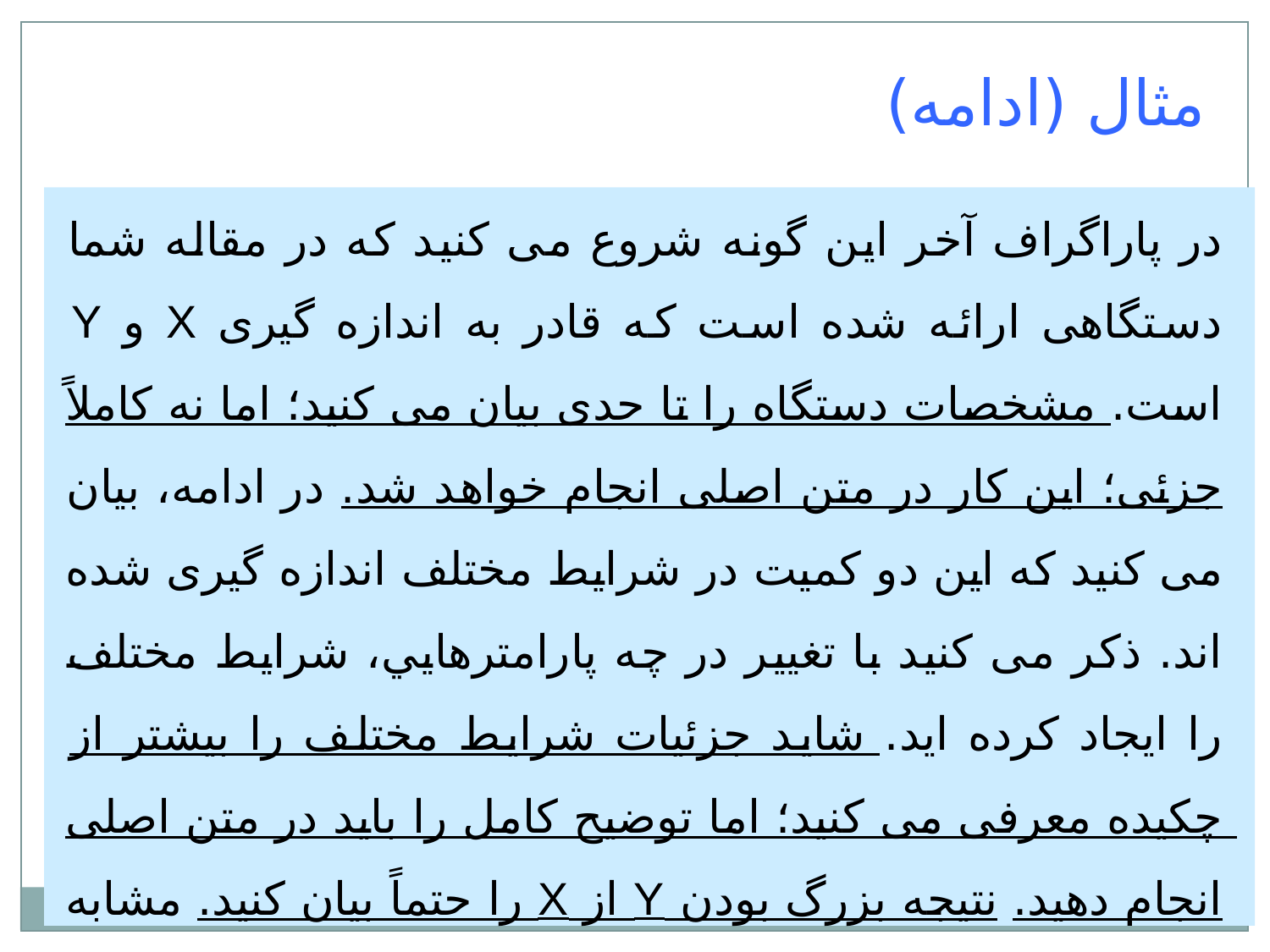

مثال (ادامه)
در پاراگراف آخر اين گونه شروع می کنيد که در مقاله شما دستگاهی ارائه شده است که قادر به اندازه گيری X و Y است. مشخصات دستگاه را تا حدی بيان می کنيد؛ اما نه کاملاً جزئی؛ اين کار در متن اصلی انجام خواهد شد. در ادامه، بيان می کنيد که اين دو کميت در شرايط مختلف اندازه گيری شده اند. ذکر می کنيد با تغيير در چه پارامترهايي، شرايط مختلف را ايجاد کرده ايد. شايد جزئيات شرايط مختلف را بيشتر از چکيده معرفی می کنيد؛ اما توضيح کامل را بايد در متن اصلی انجام دهيد. نتيجه بزرگ بودن Y از X را حتماً بيان کنيد. مشابه چکيده، توضيح دهيد چگونه از عملکرد دستگاه اطمينان داريد.